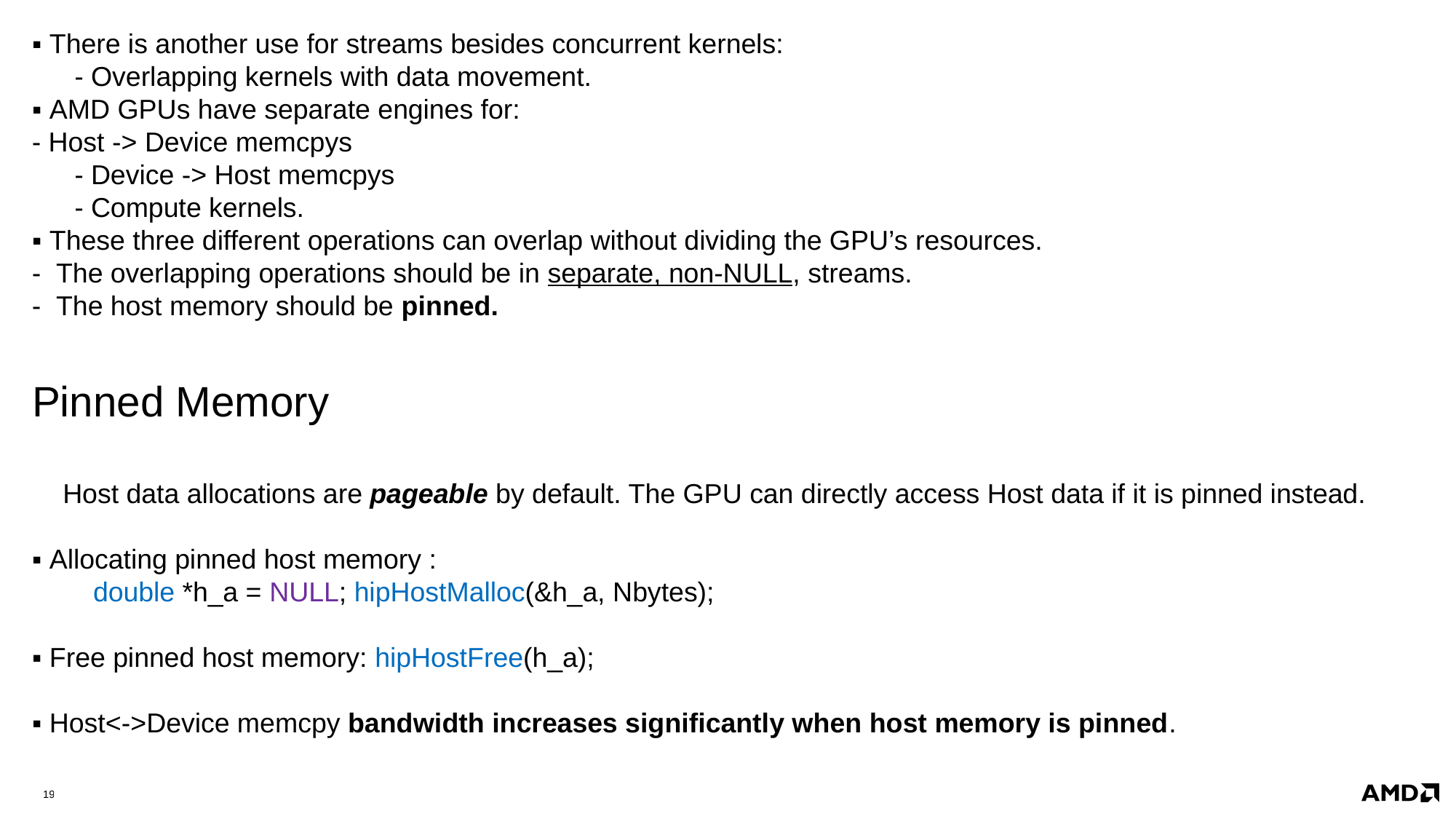

▪ There is another use for streams besides concurrent kernels:
⁃ Overlapping kernels with data movement.
▪ AMD GPUs have separate engines for:
⁃ Host -> Device memcpys
⁃ Device -> Host memcpys
⁃ Compute kernels.
▪ These three different operations can overlap without dividing the GPU’s resources.
⁃  The overlapping operations should be in separate, non-NULL, streams.
⁃  The host memory should be pinned.

Pinned Memory

    Host data allocations are pageable by default. The GPU can directly access Host data if it is pinned instead.

▪ Allocating pinned host memory :
        double *h_a = NULL; hipHostMalloc(&h_a, Nbytes);

▪ Free pinned host memory: hipHostFree(h_a);

▪ Host<->Device memcpy bandwidth increases significantly when host memory is pinned.